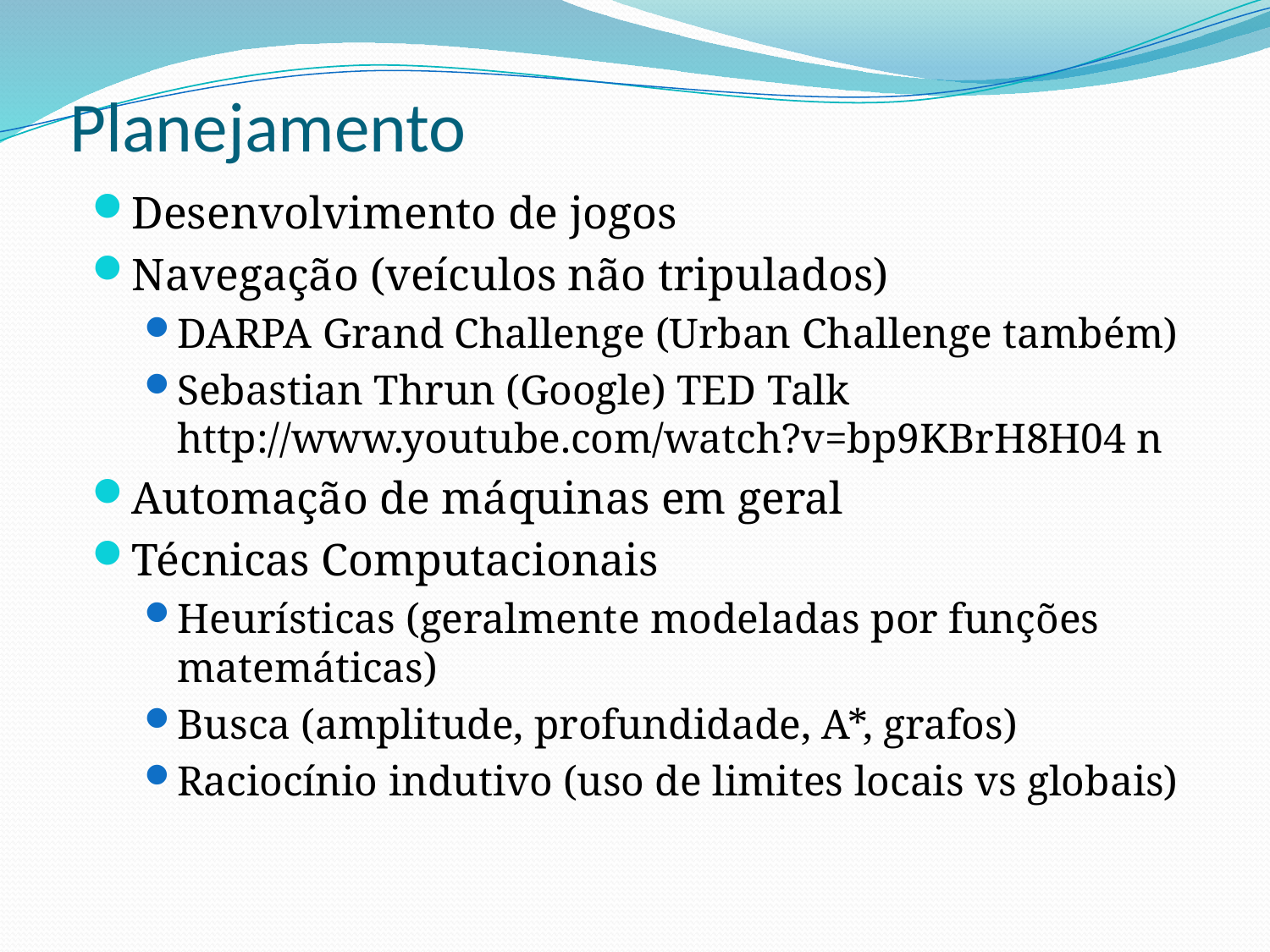

# Planejamento
Desenvolvimento de jogos
Navegação (veículos não tripulados)
DARPA Grand Challenge (Urban Challenge também)
Sebastian Thrun (Google) TED Talk  http://www.youtube.com/watch?v=bp9KBrH8H04 n
Automação de máquinas em geral
Técnicas Computacionais
Heurísticas (geralmente modeladas por funções matemáticas)
Busca (amplitude, profundidade, A*, grafos)
Raciocínio indutivo (uso de limites locais vs globais)